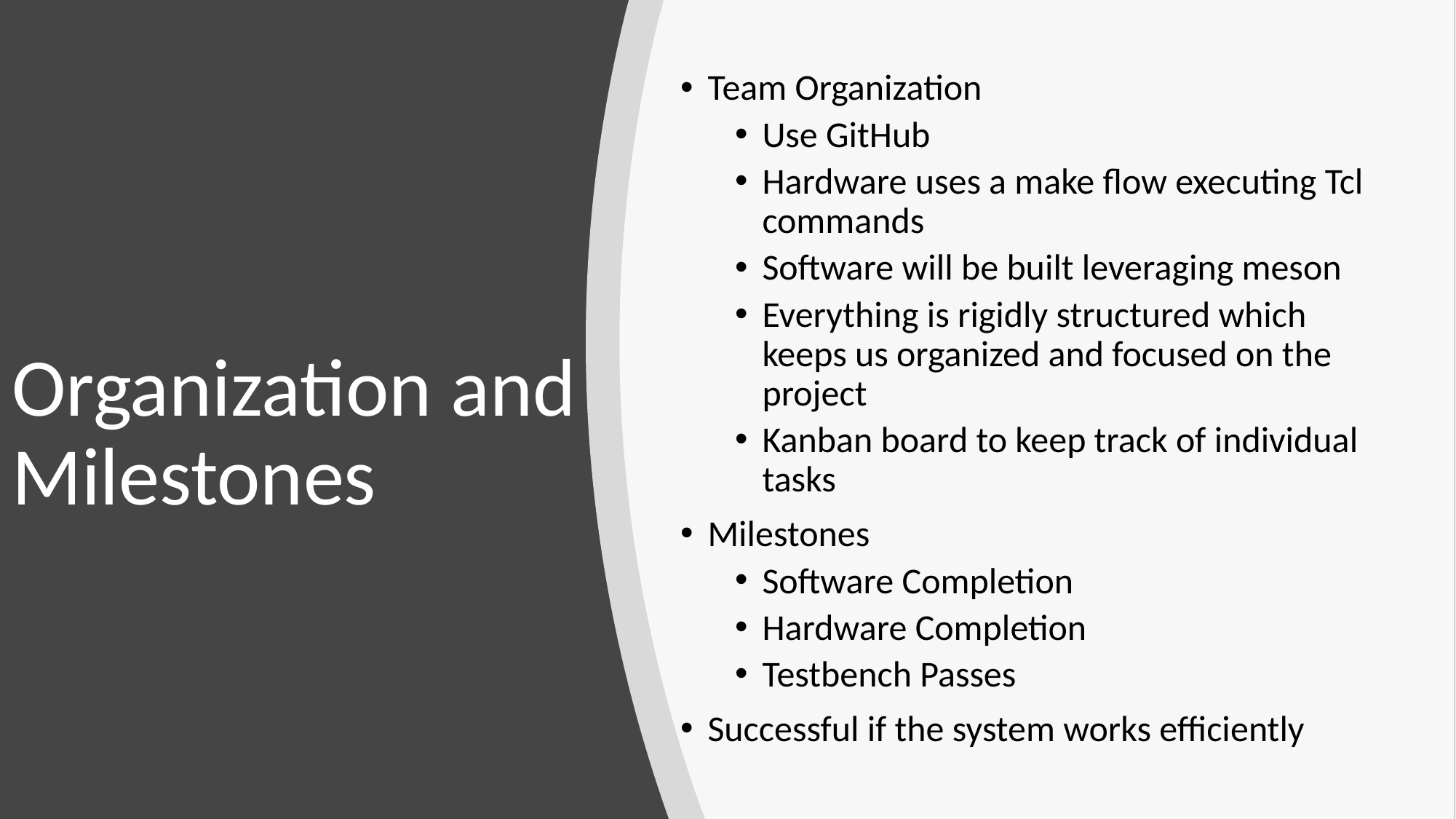

Team Organization
Use GitHub
Hardware uses a make flow executing Tcl commands
Software will be built leveraging meson
Everything is rigidly structured which keeps us organized and focused on the project
Kanban board to keep track of individual tasks
Milestones
Software Completion
Hardware Completion
Testbench Passes
Successful if the system works efficiently
# Organization and Milestones